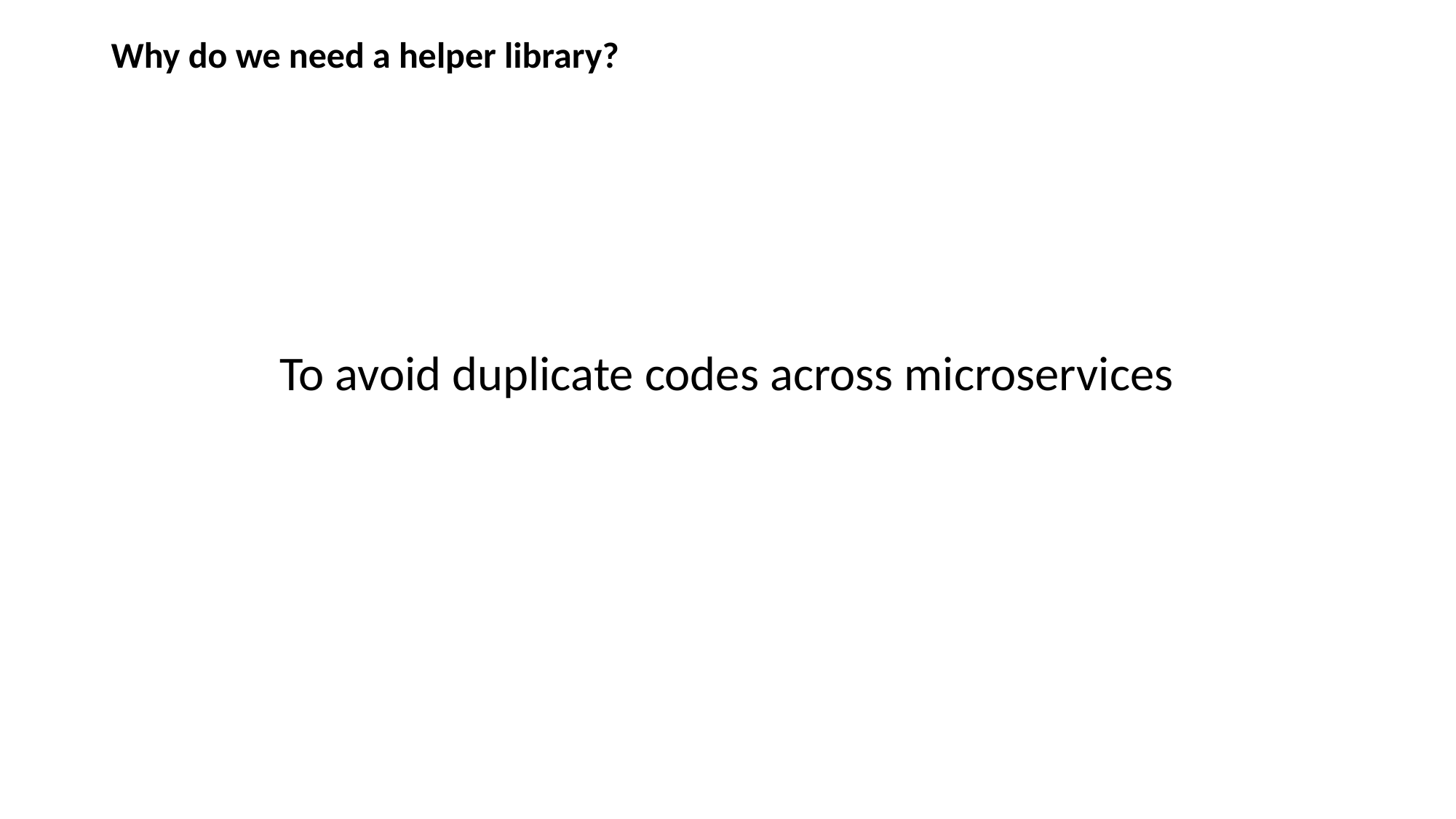

Why do we need a helper library?
# To avoid duplicate codes across microservices